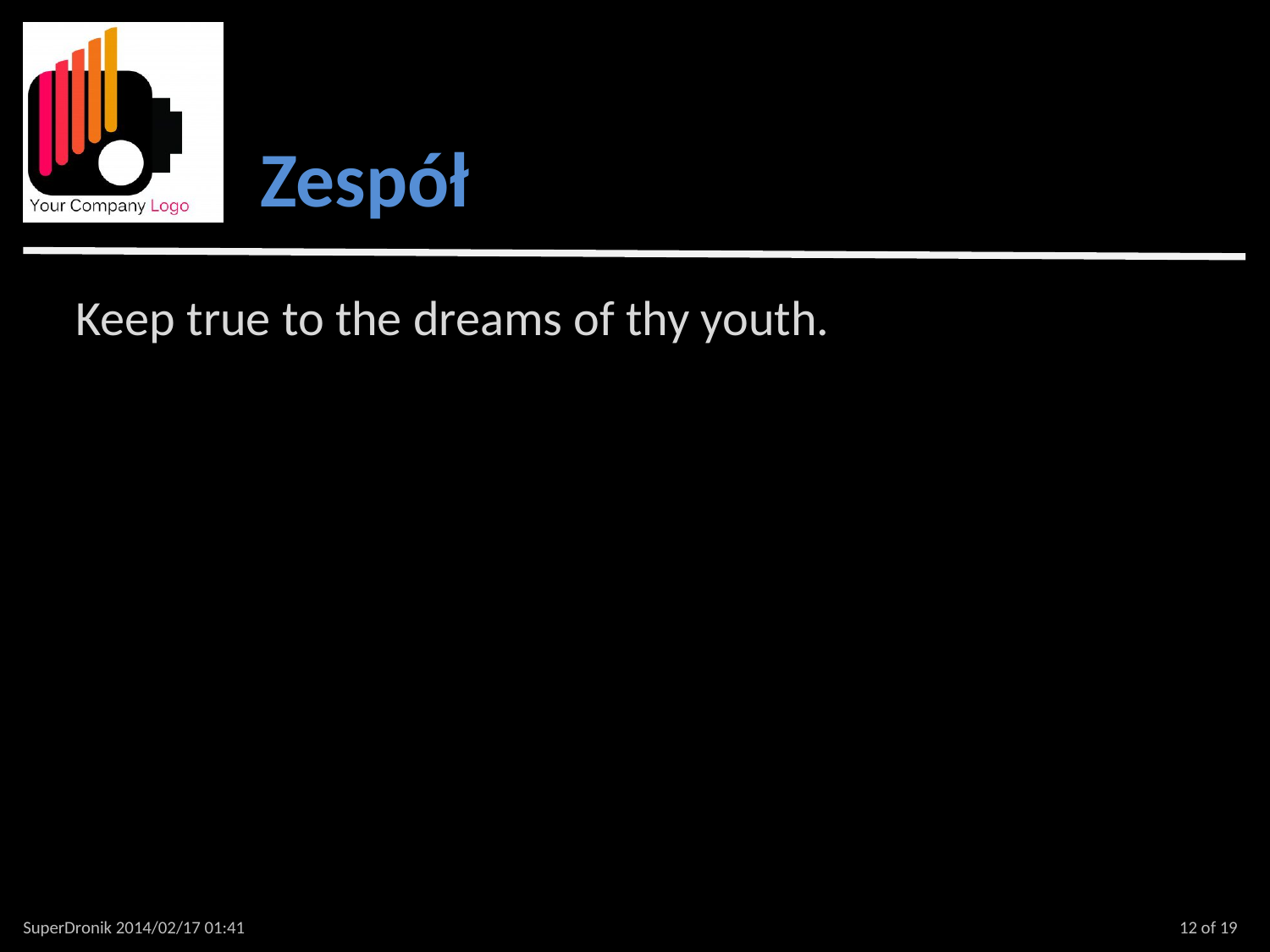

Zespół
Keep true to the dreams of thy youth.
SuperDronik 2014/02/17 01:41
12 of 19